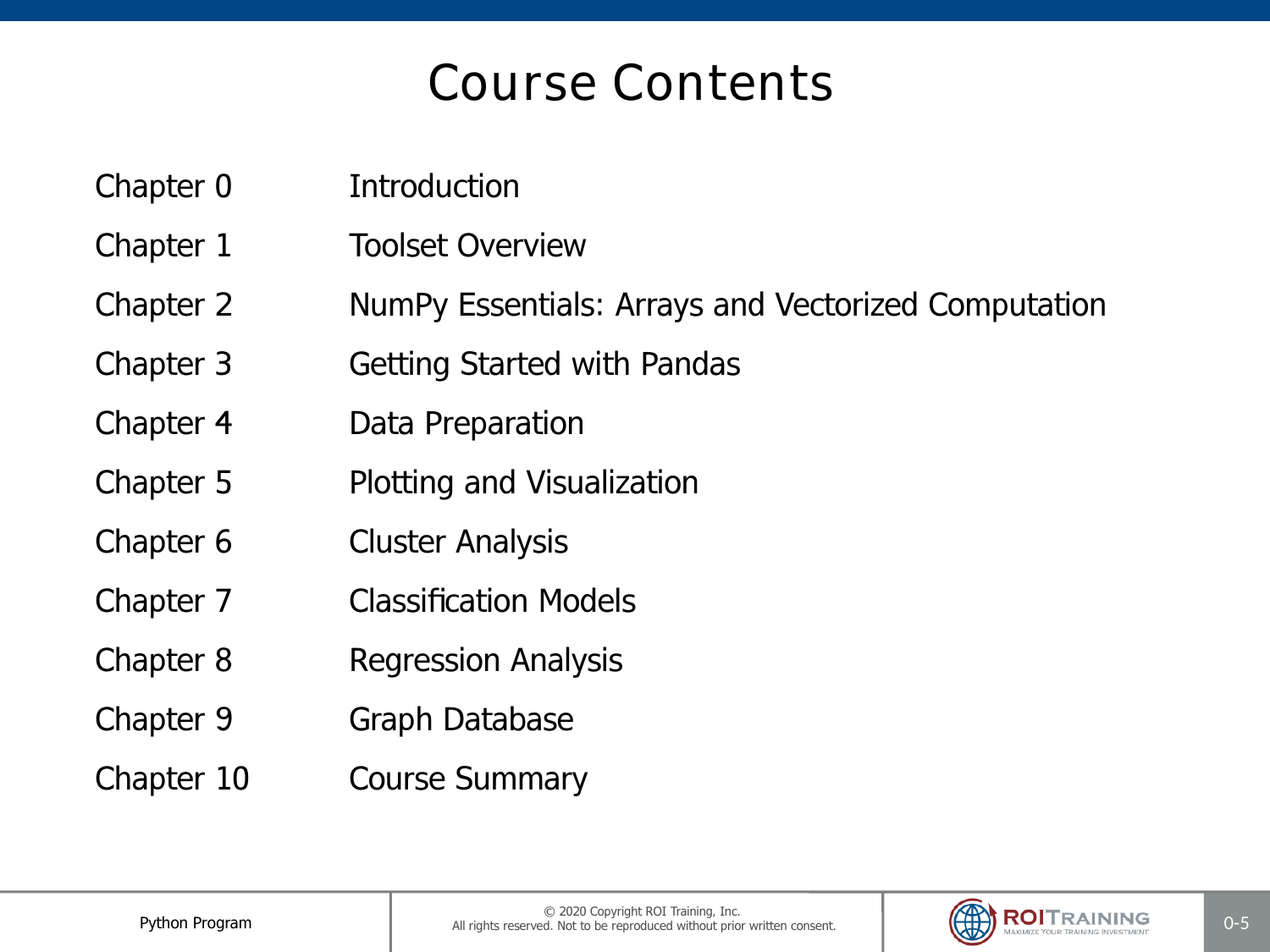

# Course Contents
Chapter 0	Introduction
Chapter 1	Toolset Overview
Chapter 2	NumPy Essentials: Arrays and Vectorized Computation
Chapter 3	Getting Started with Pandas
Chapter 4	Data Preparation
Chapter 5	Plotting and Visualization
Chapter 6	Cluster Analysis
Chapter 7	Classification Models
Chapter 8	Regression Analysis
Chapter 9	Graph Database
Chapter 10	Course Summary